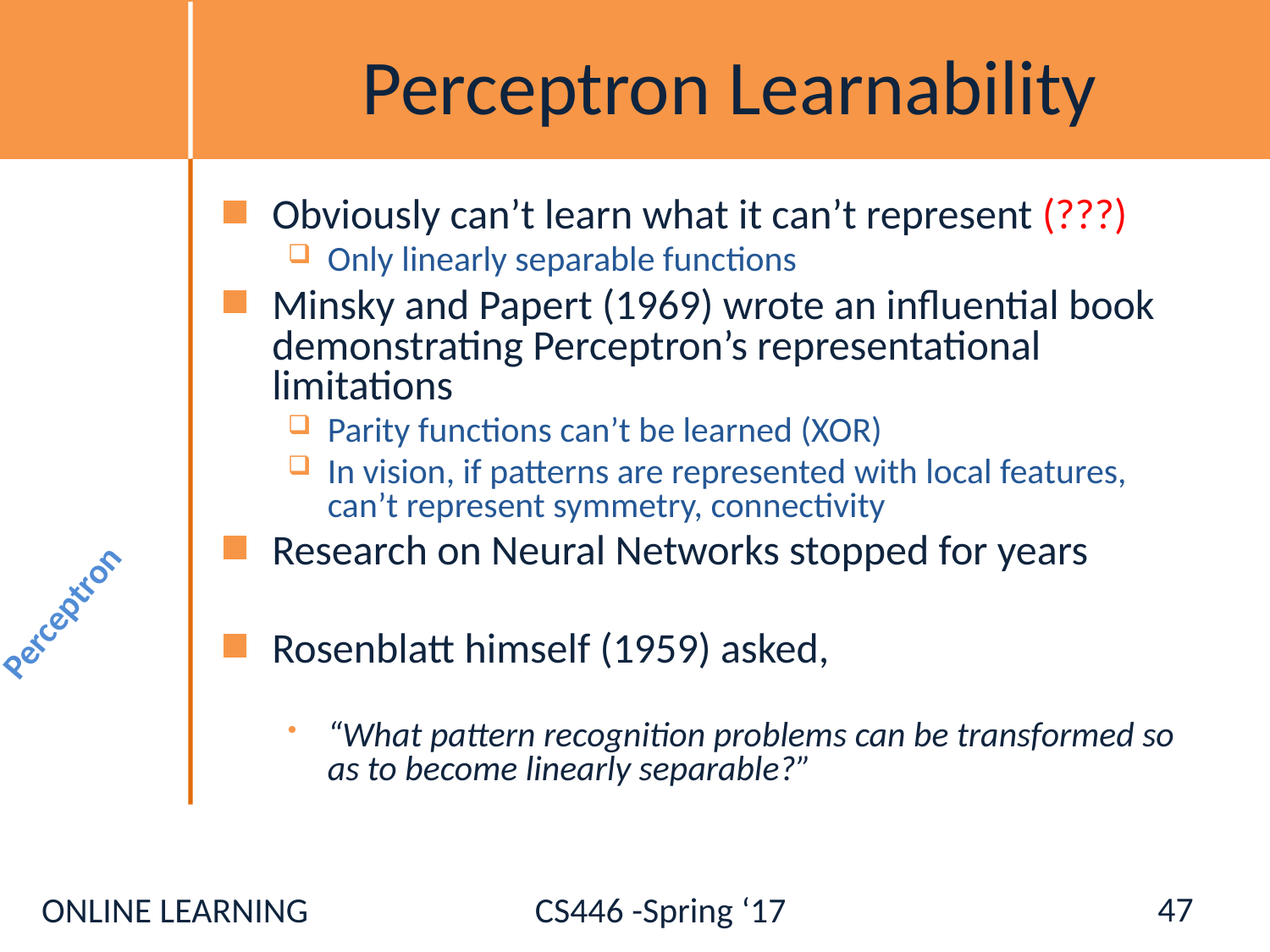

# Perceptron Learnability
Obviously can’t learn what it can’t represent (???)
Only linearly separable functions
Minsky and Papert (1969) wrote an influential book demonstrating Perceptron’s representational limitations
Parity functions can’t be learned (XOR)
In vision, if patterns are represented with local features, can’t represent symmetry, connectivity
Research on Neural Networks stopped for years

Rosenblatt himself (1959) asked,

“What pattern recognition problems can be transformed so as to become linearly separable?”
Perceptron
47